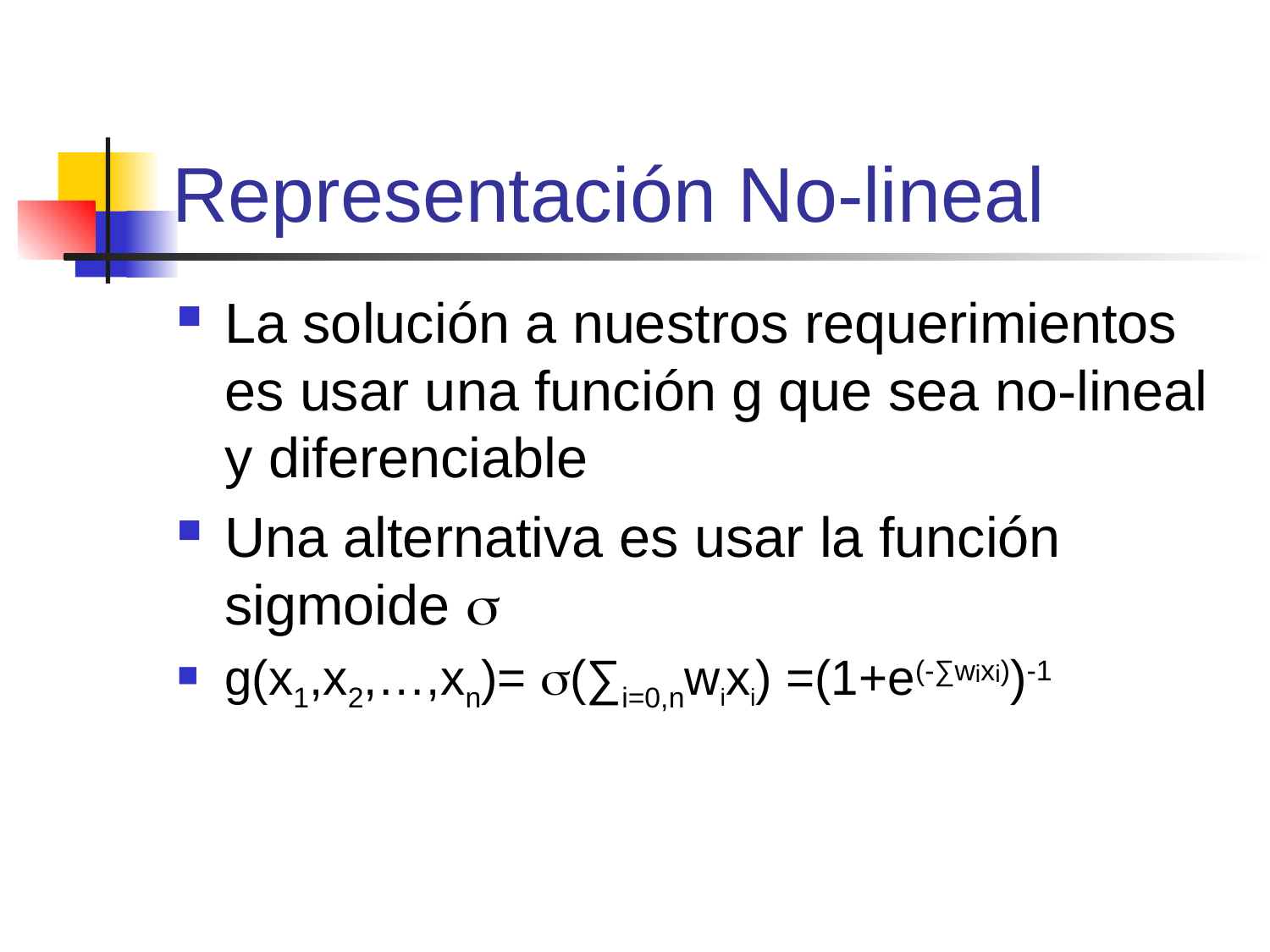

# Representación No-lineal
La solución a nuestros requerimientos es usar una función g que sea no-lineal y diferenciable
Una alternativa es usar la función sigmoide σ
g(x1,x2,…,xn)= σ(∑i=0,nwixi) =(1+e(-∑wixi))-1